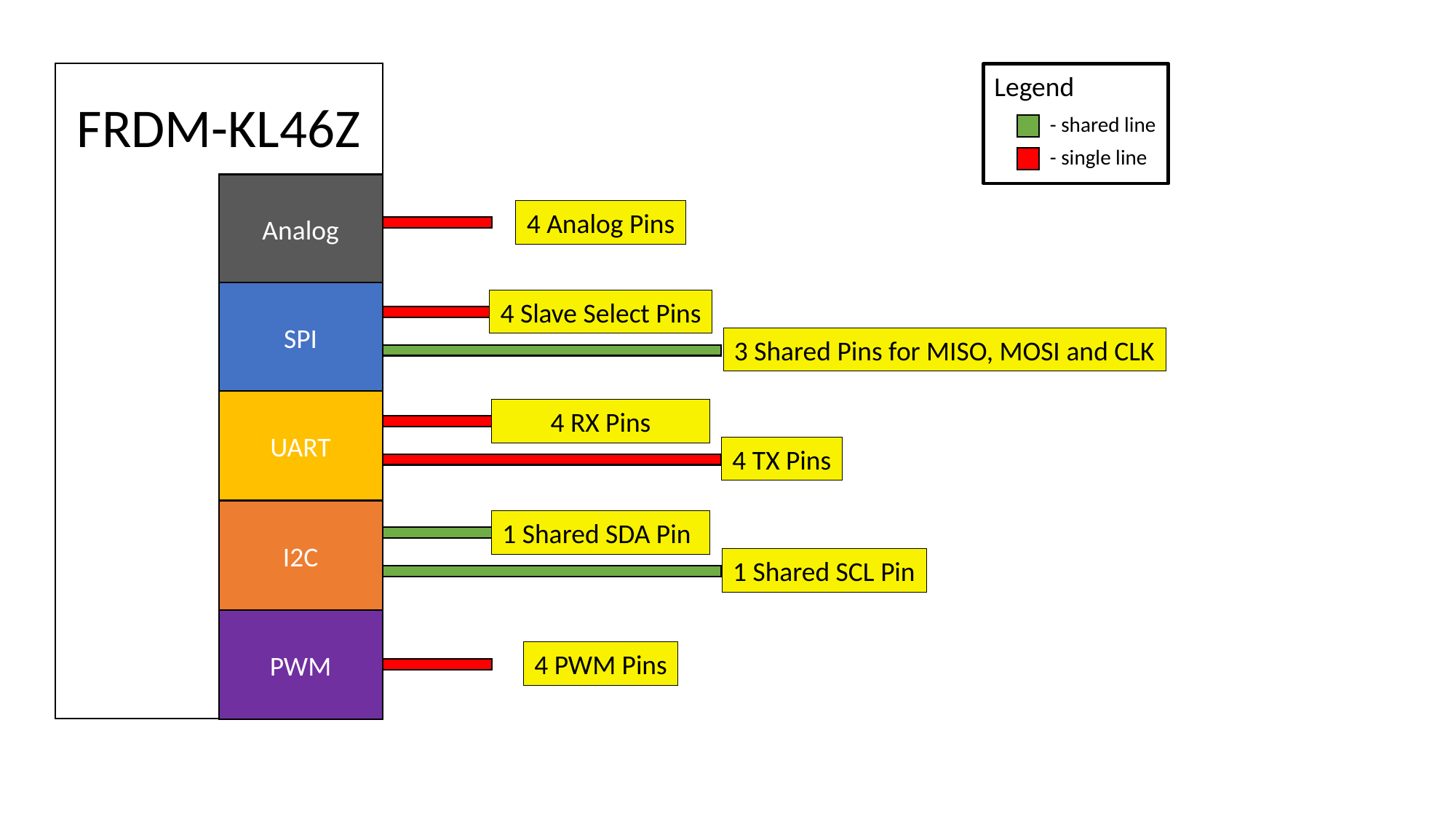

Legend

FRDM-KL46Z
- shared line

- single line

Analog
4 Analog Pins

SPI
4 Slave Select Pins

3 Shared Pins for MISO, MOSI and CLK

UART
4 RX Pins

4 TX Pins

I2C
1 Shared SDA Pin

1 Shared SCL Pin

PWM
4 PWM Pins